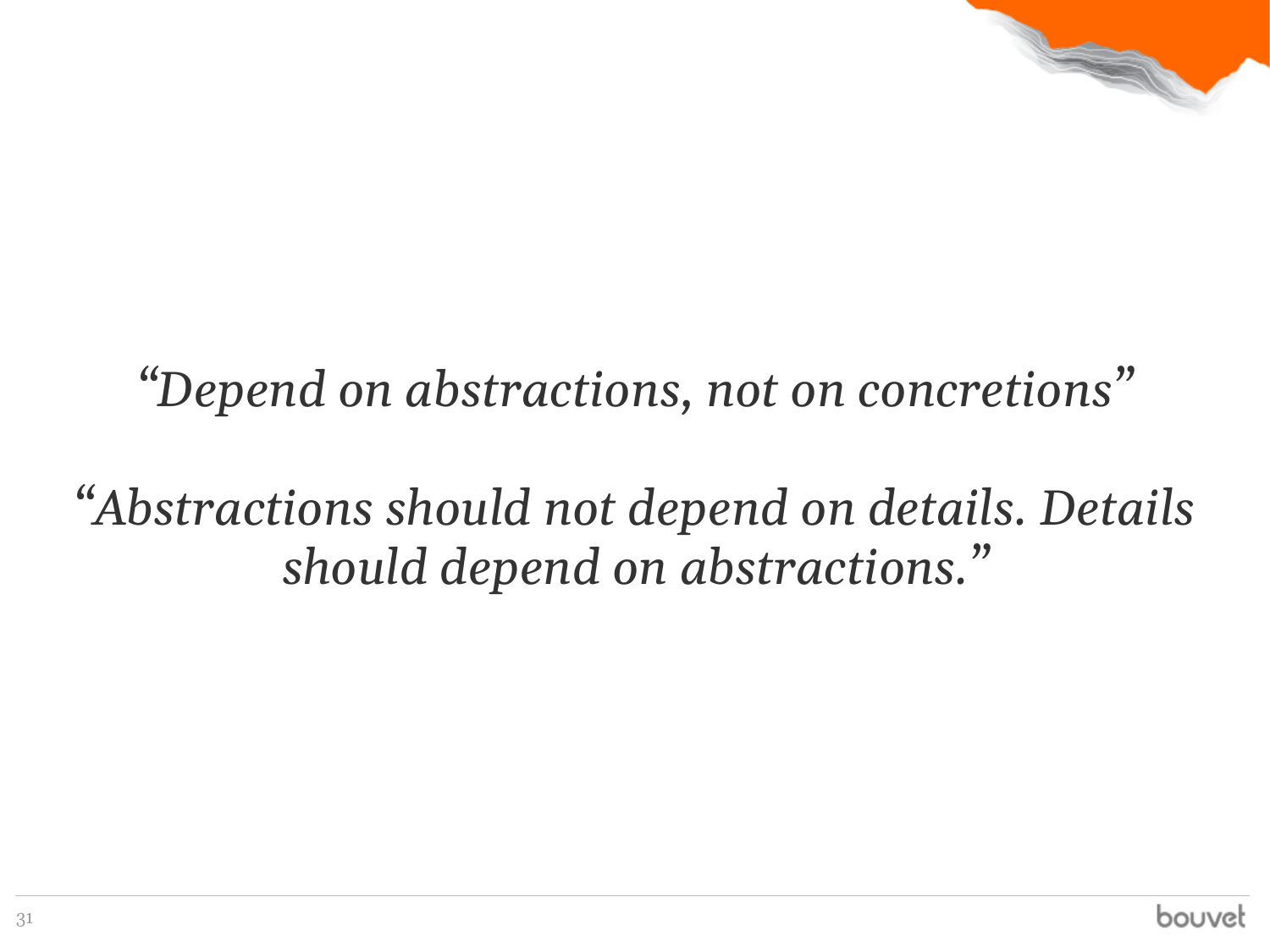

“Depend on abstractions, not on concretions”

“Abstractions should not depend on details. Details should depend on abstractions.”
31